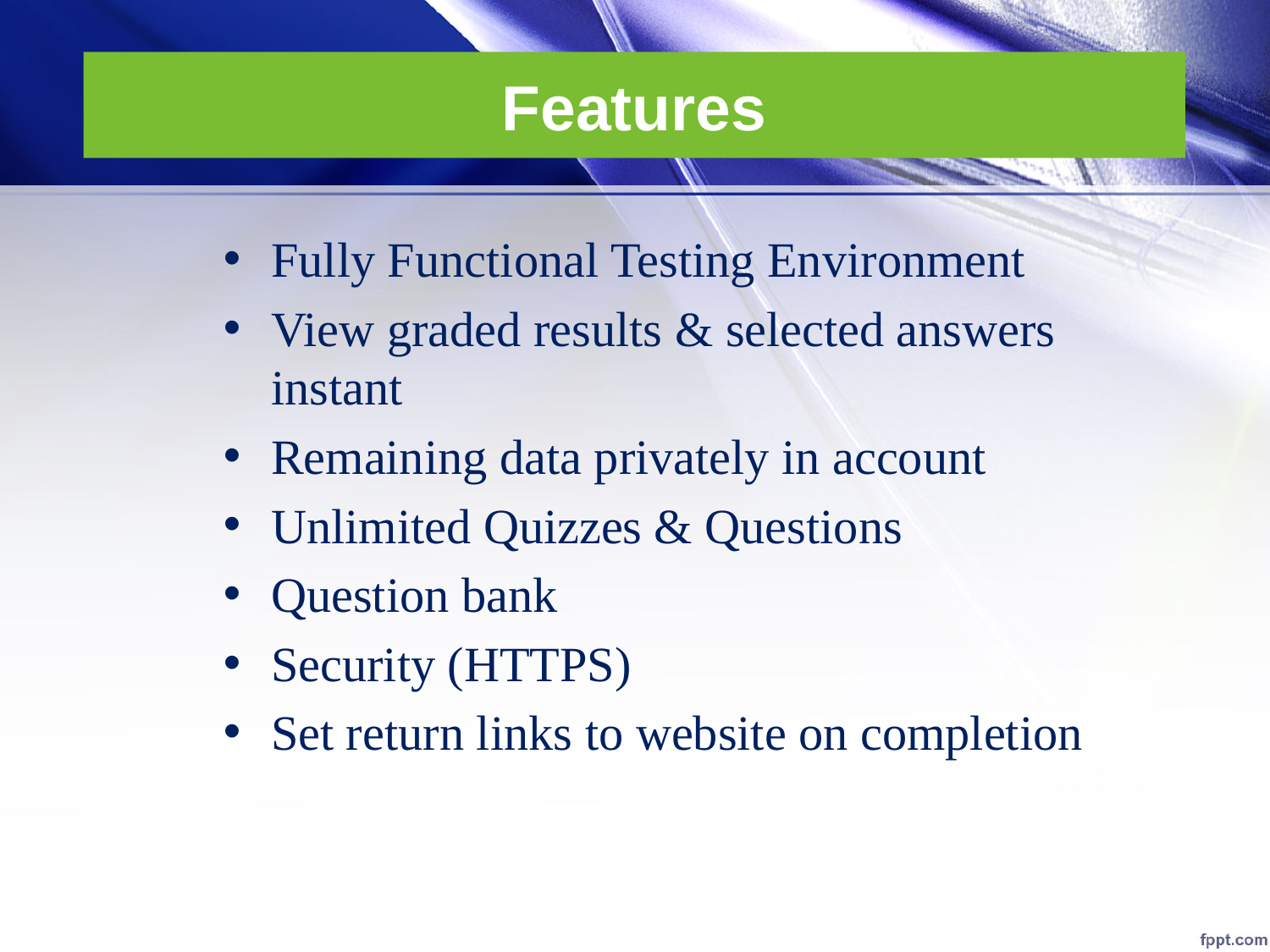

# Features
Fully Functional Testing Environment
View graded results & selected answers instant
Remaining data privately in account
Unlimited Quizzes & Questions
Question bank
Security (HTTPS)
Set return links to website on completion